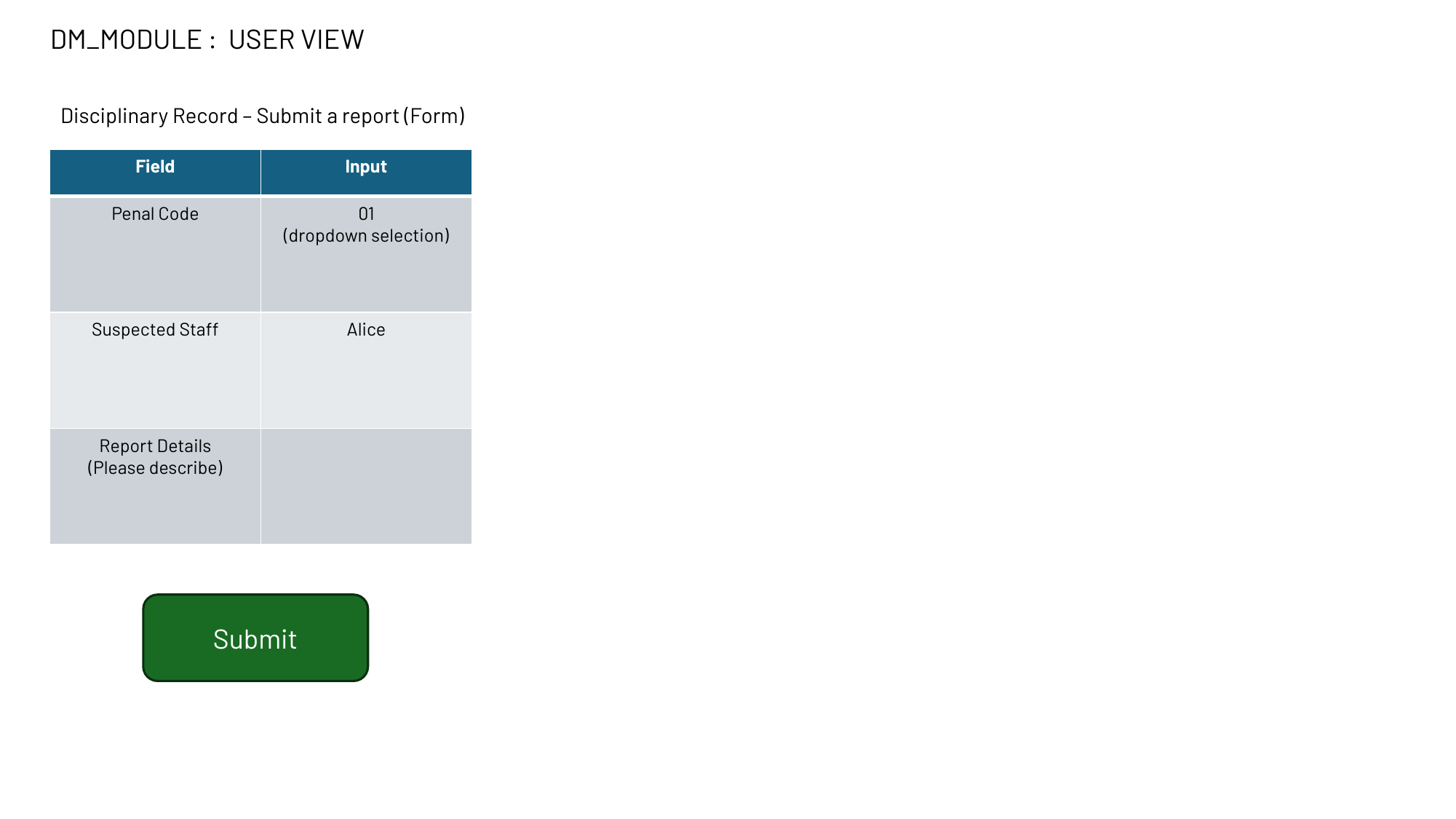

DM_MODULE :  USER VIEW
Disciplinary Record – Submit a report (Form)
| Field | Input |
| --- | --- |
| Penal Code | 01 (dropdown selection) |
| Suspected Staff | Alice |
| Report Details (Please describe) |  |
Submit